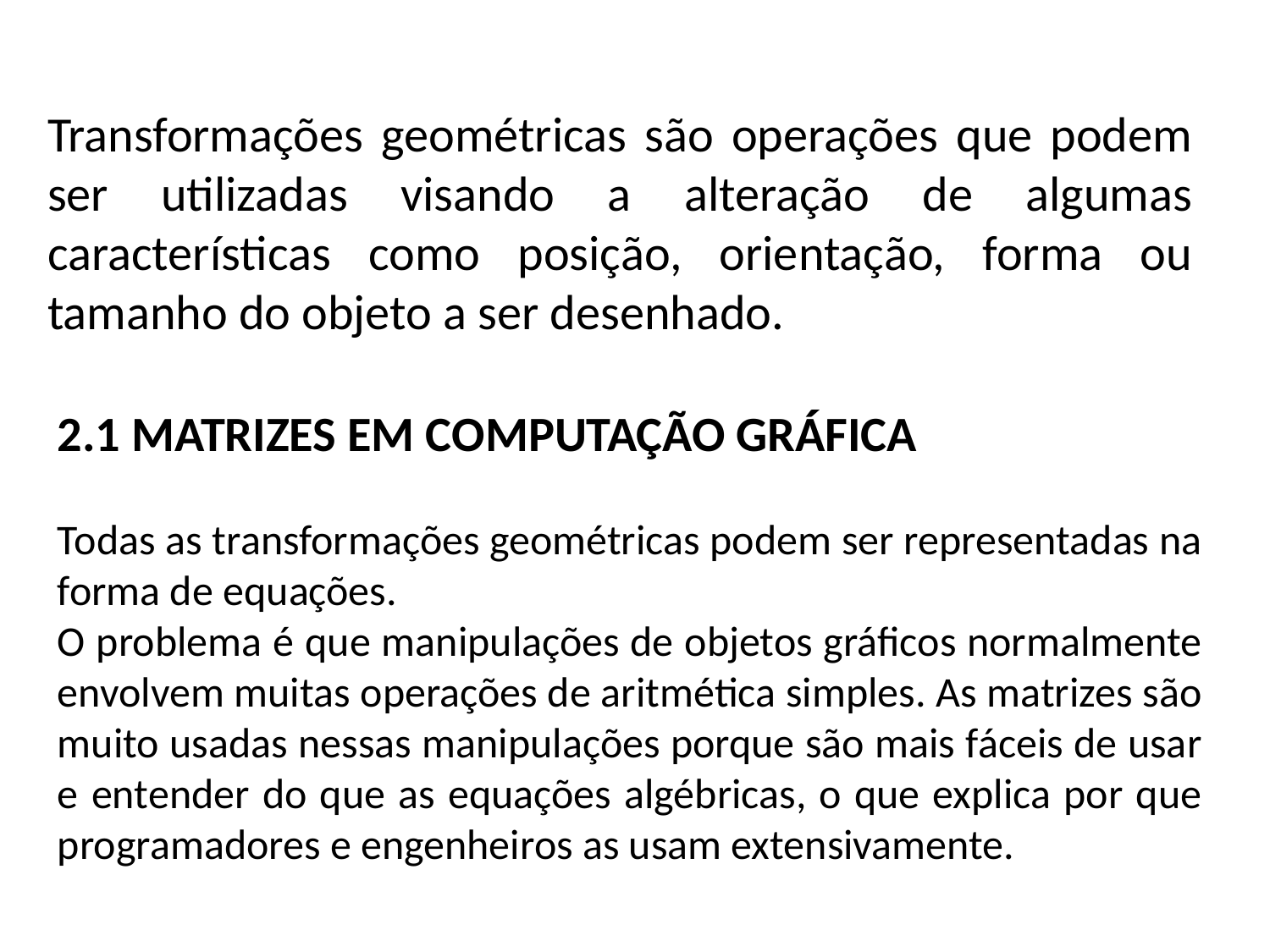

Transformações geométricas são operações que podem ser utilizadas visando a alteração de algumas características como posição, orientação, forma ou tamanho do objeto a ser desenhado.
2.1 MATRIZES EM COMPUTAÇÃO GRÁFICA
Todas as transformações geométricas podem ser representadas na forma de equações.
O problema é que manipulações de objetos gráficos normalmente envolvem muitas operações de aritmética simples. As matrizes são muito usadas nessas manipulações porque são mais fáceis de usar e entender do que as equações algébricas, o que explica por que programadores e engenheiros as usam extensivamente.